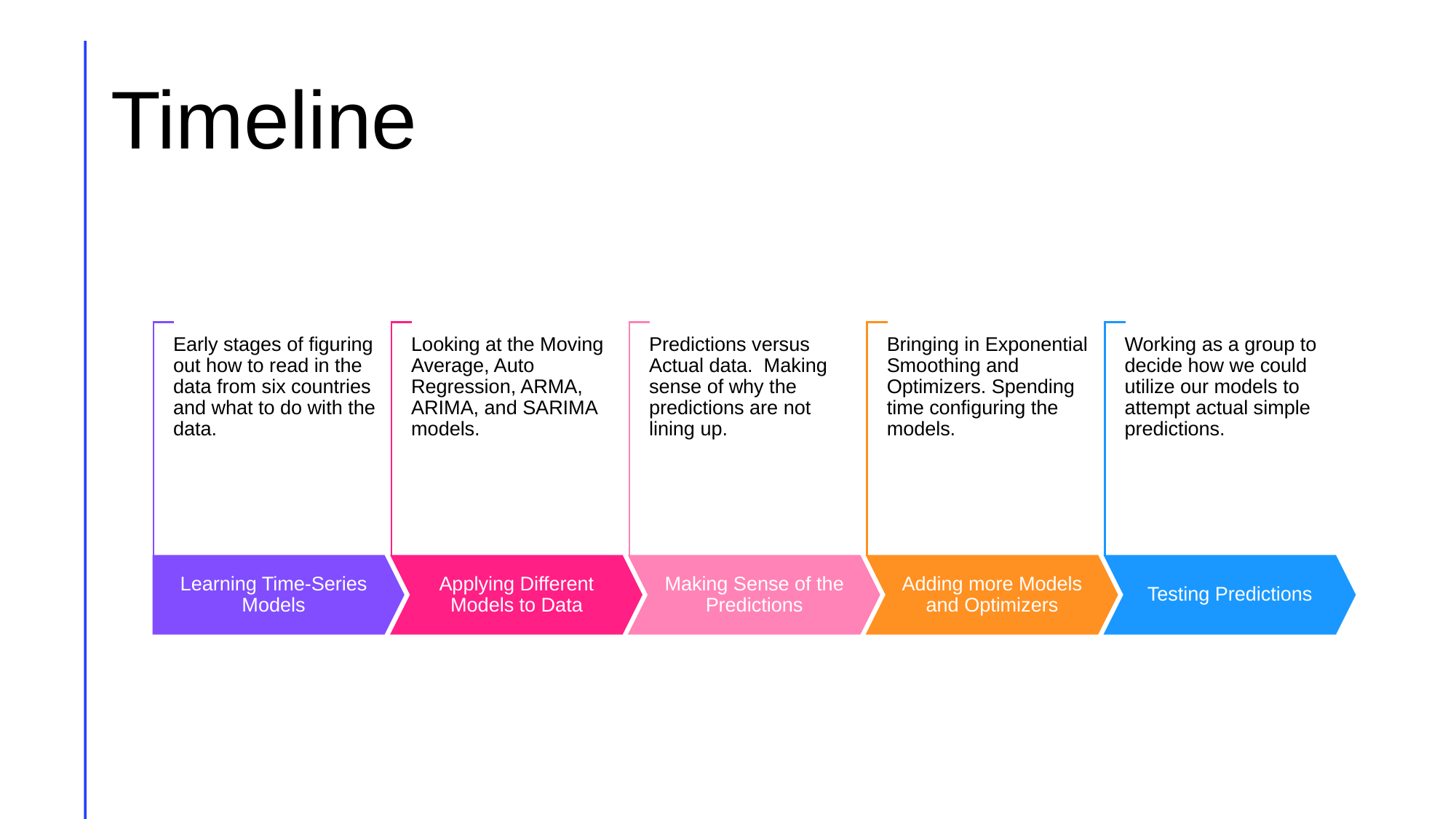

# Timeline
Learning Time-Series Models
Early stages of figuring out how to read in the data from six countries and what to do with the data.

Applying Different Models to Data
Looking at the Moving Average, Auto Regression, ARMA, ARIMA, and SARIMA models.
Making Sense of the Predictions
Predictions versus Actual data.  Making sense of why the predictions are not lining up.
Adding more Models and Optimizers
Bringing in Exponential Smoothing and Optimizers. Spending time configuring the models.
Testing Predictions
Working as a group to decide how we could utilize our models to attempt actual simple predictions.